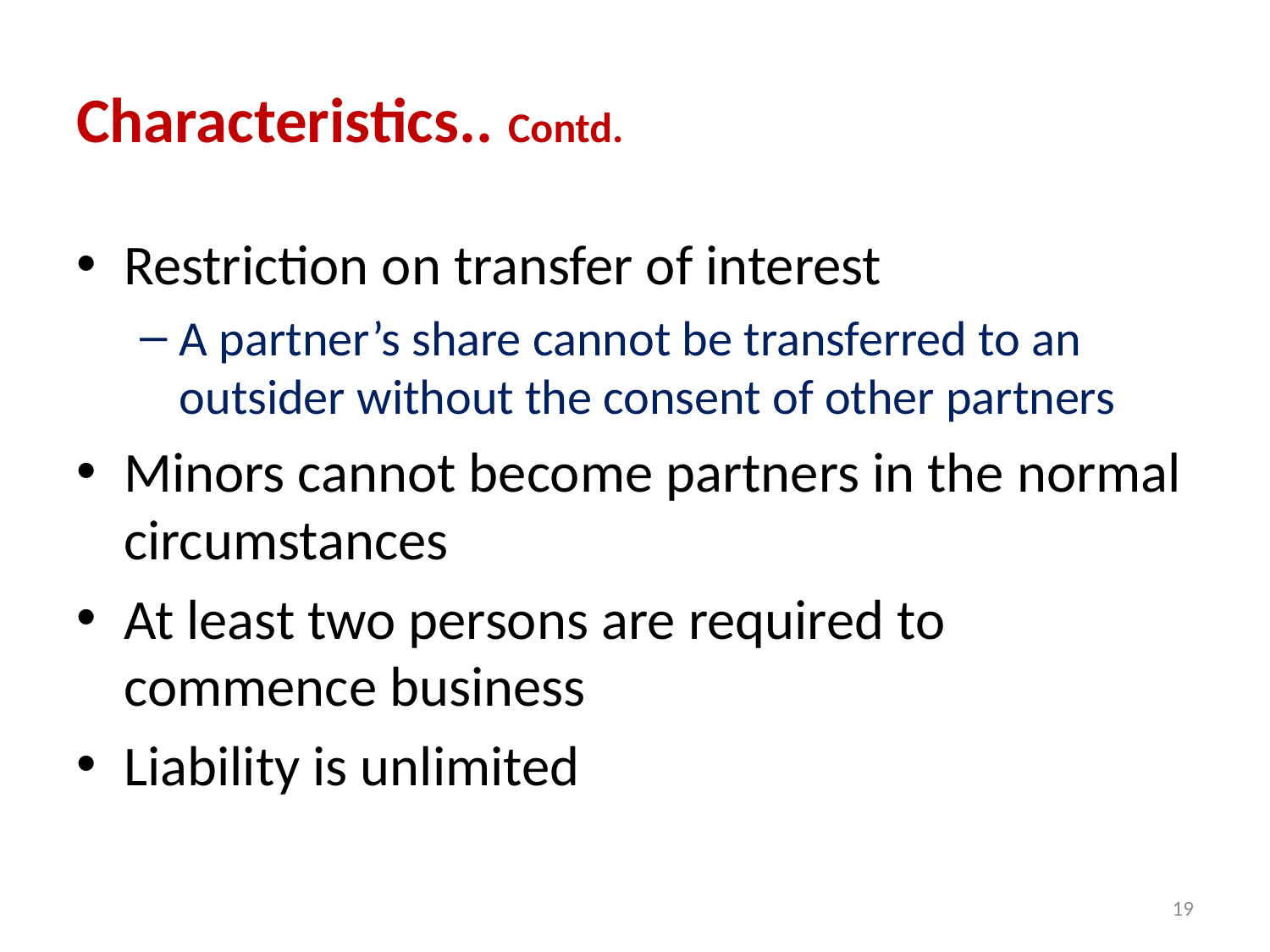

# Characteristics.. Contd.
Restriction on transfer of interest
A partner’s share cannot be transferred to an outsider without the consent of other partners
Minors cannot become partners in the normal circumstances
At least two persons are required to commence business
Liability is unlimited
19